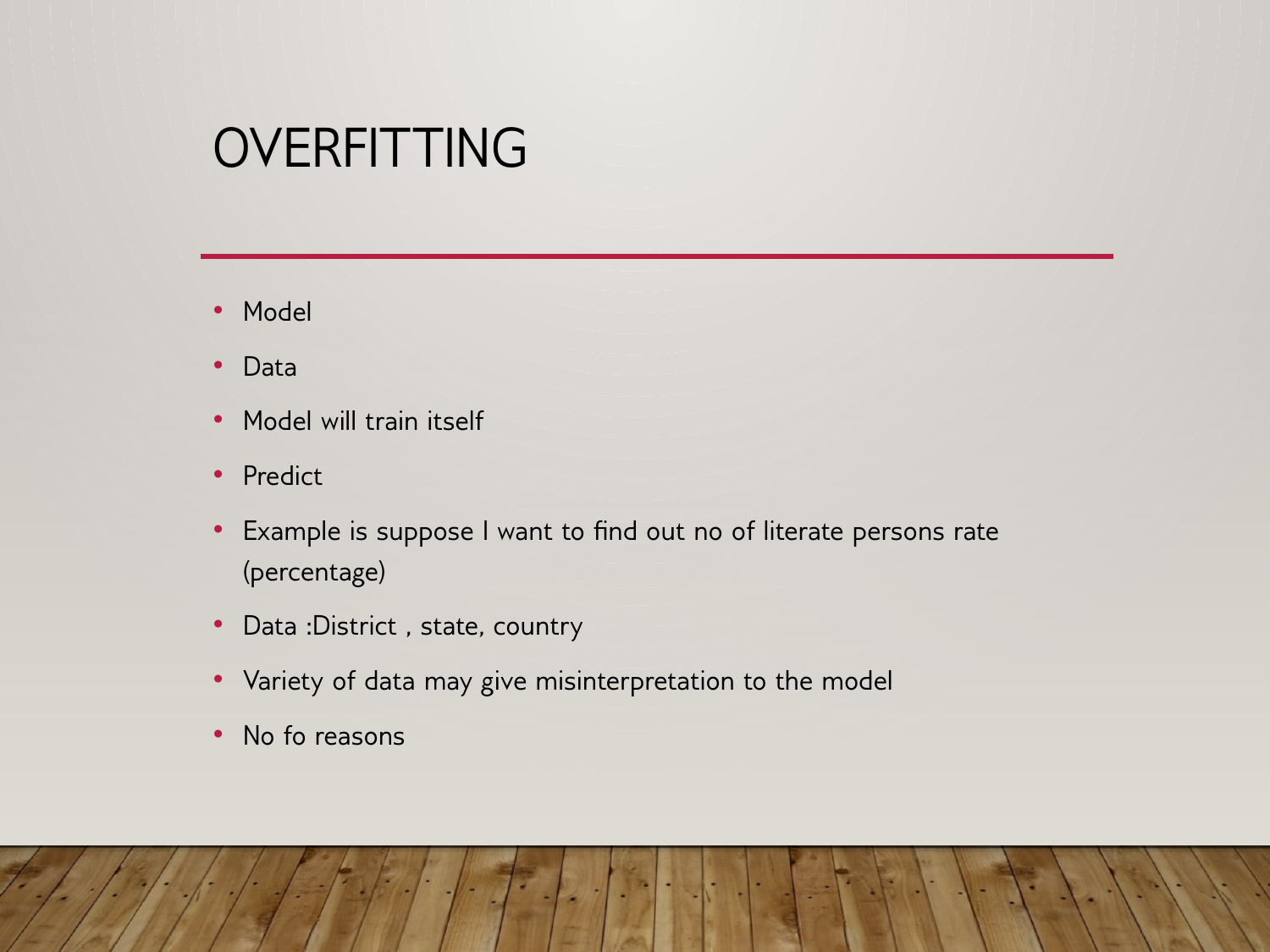

# Overfitting
Model
Data
Model will train itself
Predict
Example is suppose I want to find out no of literate persons rate (percentage)
Data :District , state, country
Variety of data may give misinterpretation to the model
No fo reasons